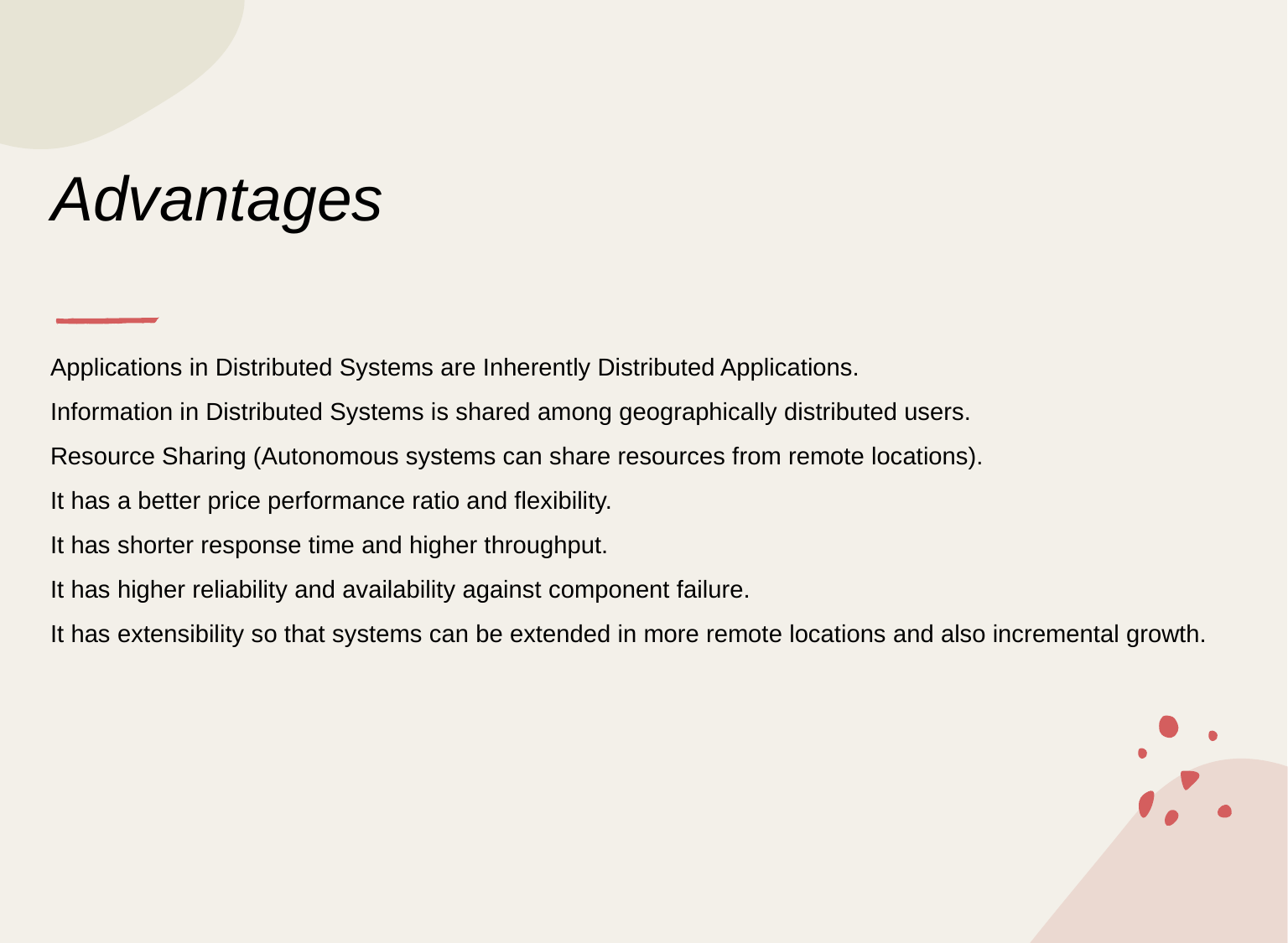

# Advantages

Applications in Distributed Systems are Inherently Distributed Applications.
Information in Distributed Systems is shared among geographically distributed users.
Resource Sharing (Autonomous systems can share resources from remote locations).
It has a better price performance ratio and flexibility.
It has shorter response time and higher throughput.
It has higher reliability and availability against component failure.
It has extensibility so that systems can be extended in more remote locations and also incremental growth.